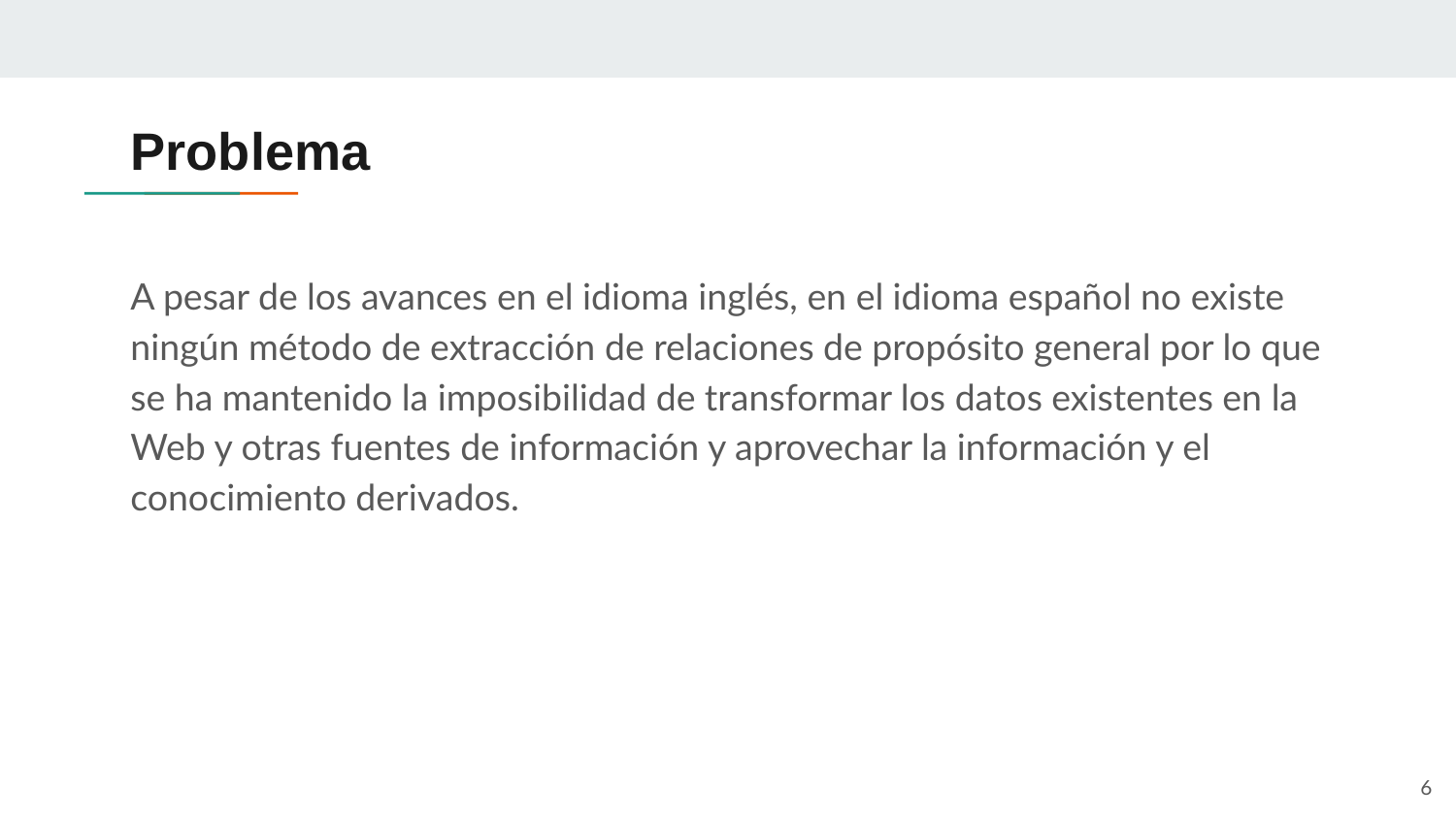

# Problema
A pesar de los avances en el idioma inglés, en el idioma español no existe ningún método de extracción de relaciones de propósito general por lo que se ha mantenido la imposibilidad de transformar los datos existentes en la Web y otras fuentes de información y aprovechar la información y el conocimiento derivados.
6